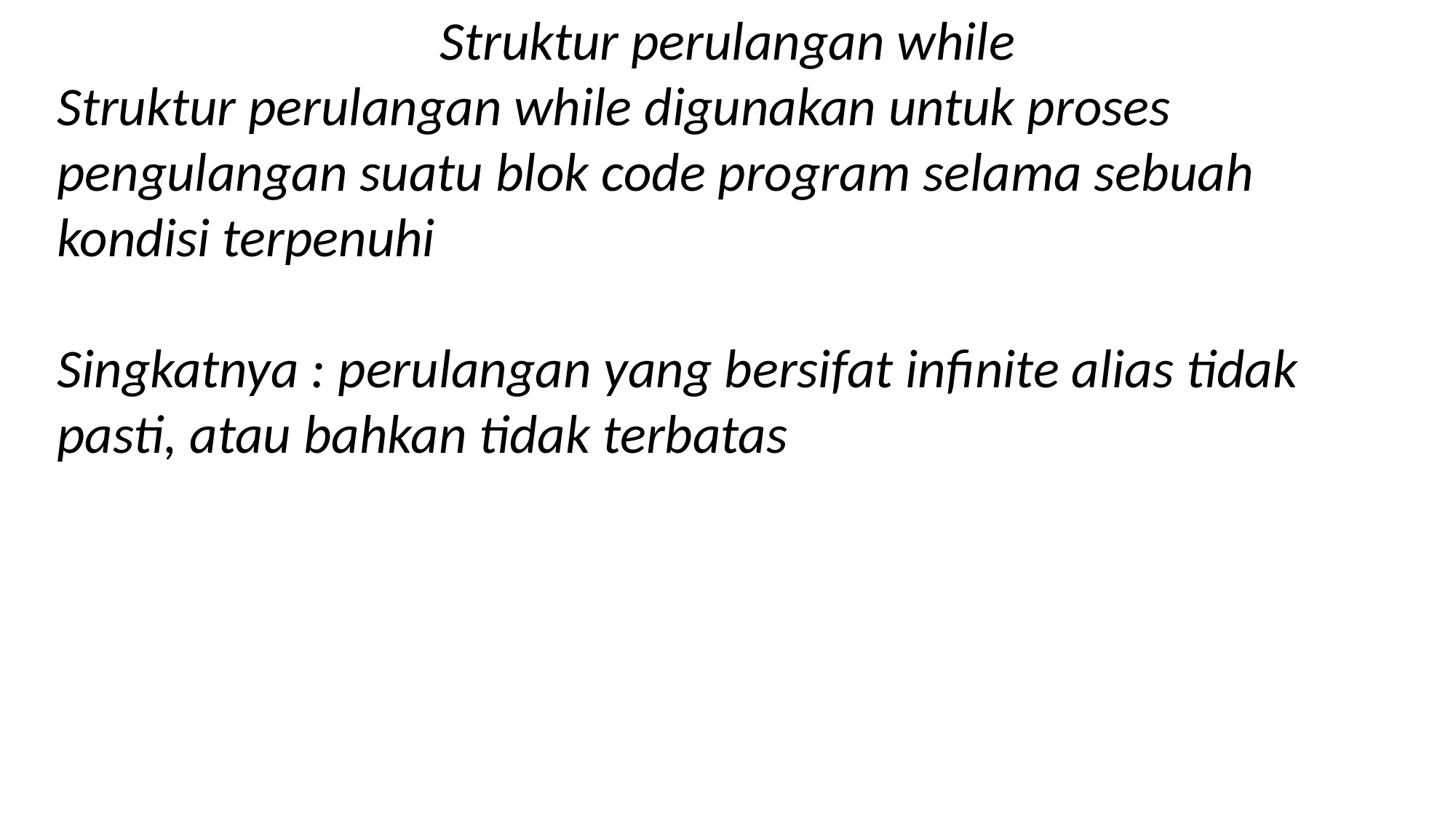

Struktur perulangan while
Struktur perulangan while digunakan untuk proses pengulangan suatu blok code program selama sebuah kondisi terpenuhi

Singkatnya : perulangan yang bersifat infinite alias tidak pasti, atau bahkan tidak terbatas